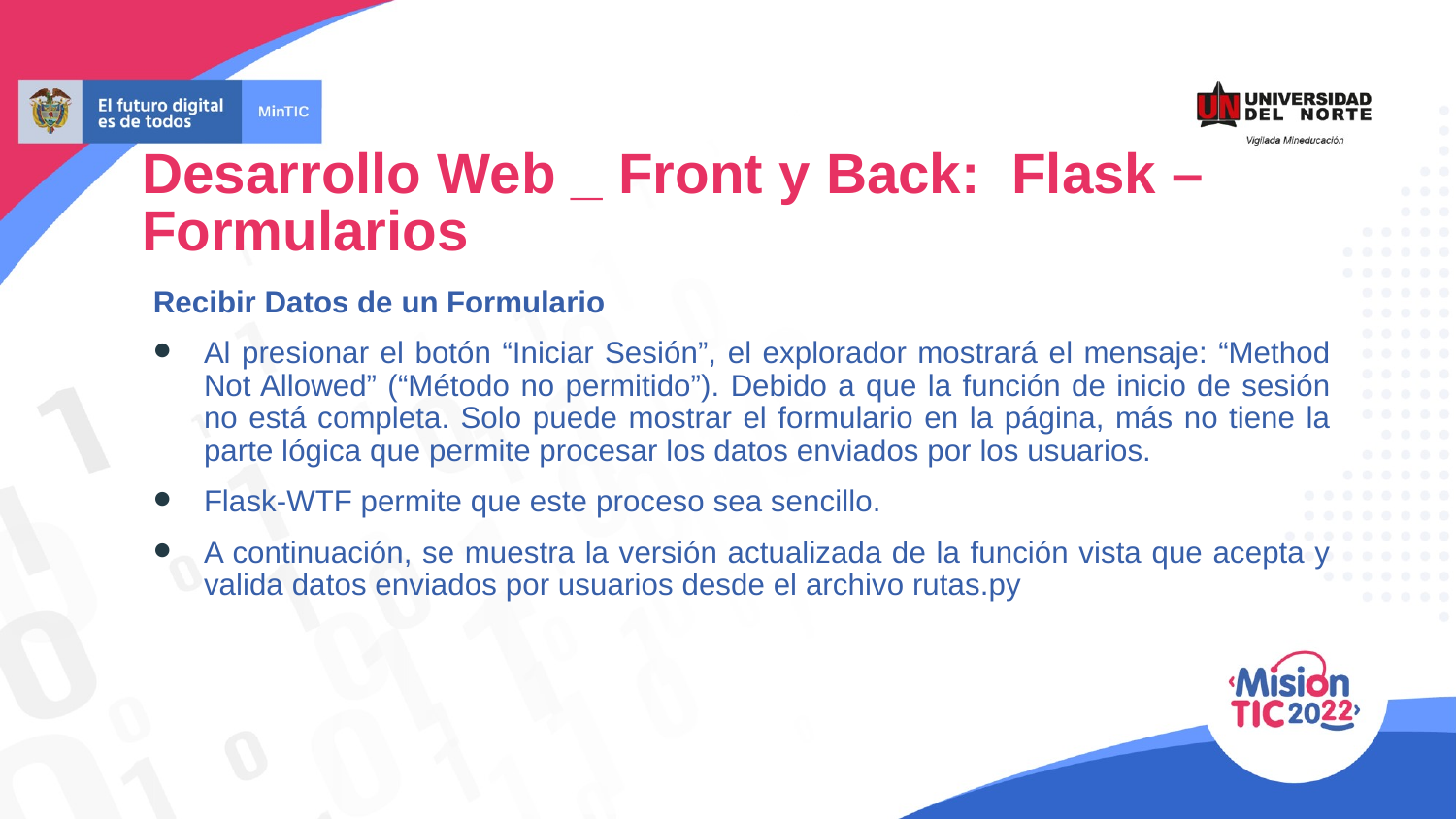

Desarrollo Web _ Front y Back:  Flask – Formularios
Recibir Datos de un Formulario
Al presionar el botón “Iniciar Sesión”, el explorador mostrará el mensaje: “Method Not Allowed” (“Método no permitido”). Debido a que la función de inicio de sesión no está completa. Solo puede mostrar el formulario en la página, más no tiene la parte lógica que permite procesar los datos enviados por los usuarios.
Flask-WTF permite que este proceso sea sencillo.
A continuación, se muestra la versión actualizada de la función vista que acepta y valida datos enviados por usuarios desde el archivo rutas.py